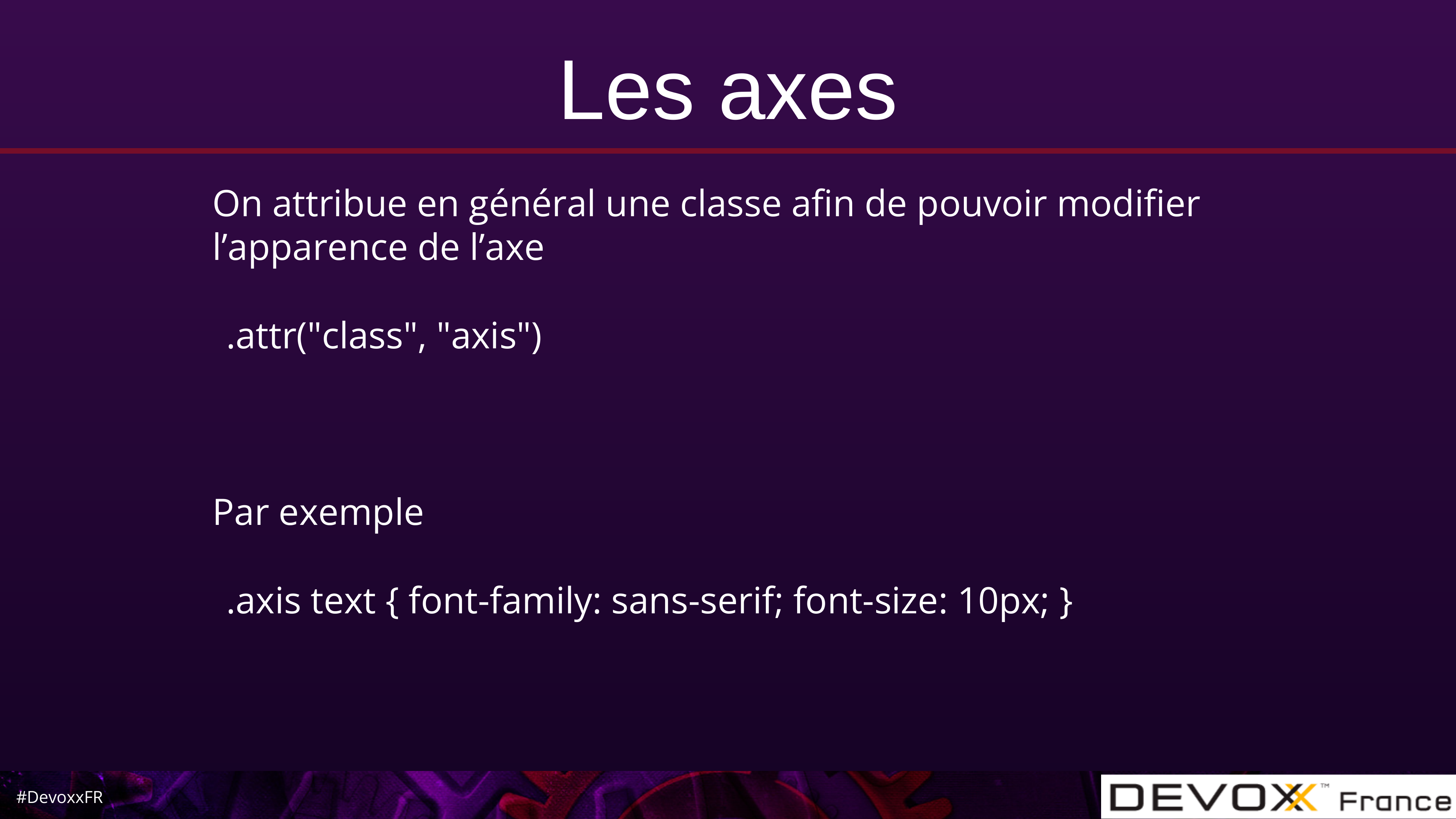

# Les axes
On attribue en général une classe afin de pouvoir modifier l’apparence de l’axe
.attr("class", "axis")

Par exemple
.axis text { font-family: sans-serif; font-size: 10px; }